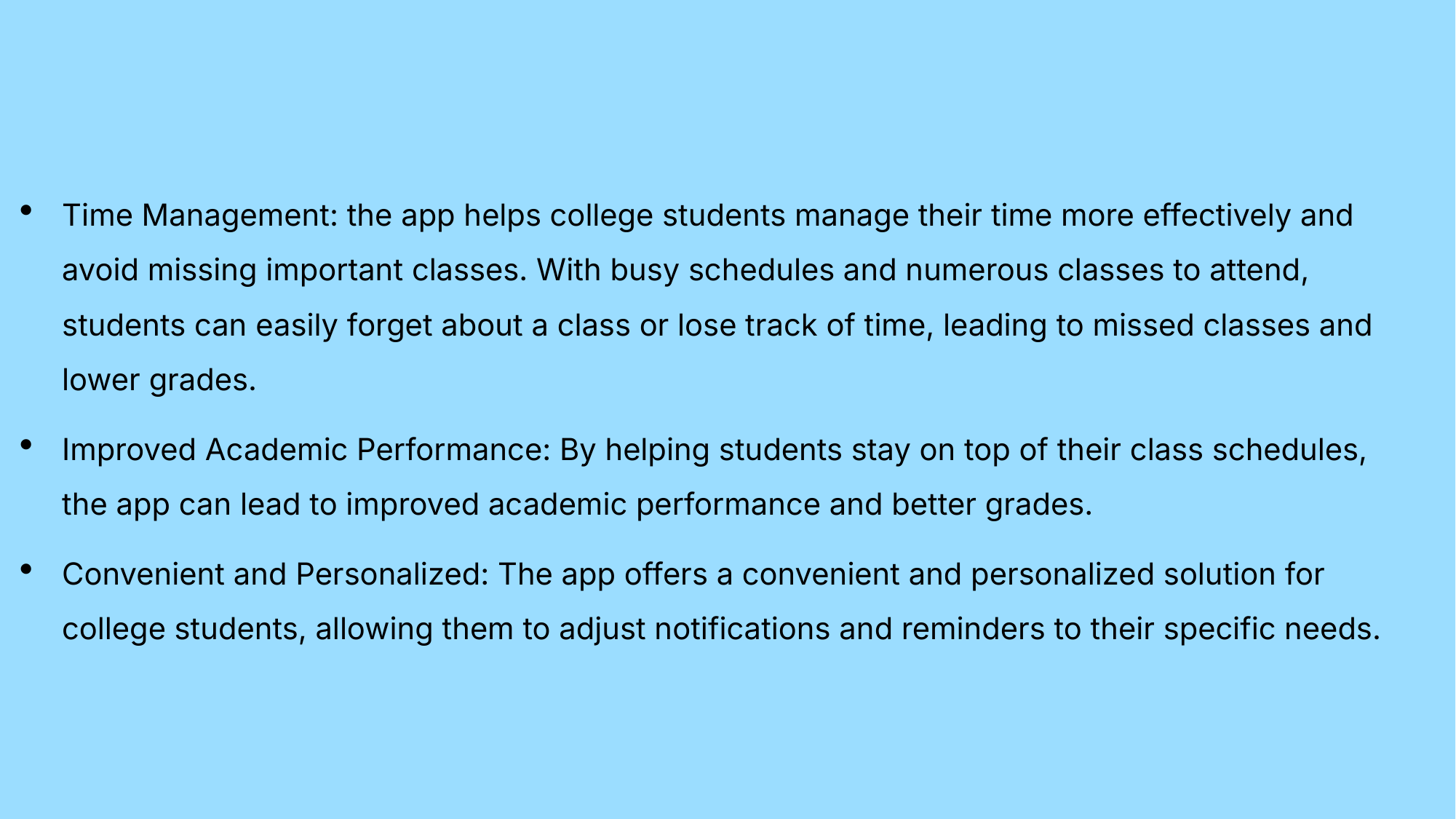

Time Management: the app helps college students manage their time more effectively and avoid missing important classes. With busy schedules and numerous classes to attend, students can easily forget about a class or lose track of time, leading to missed classes and lower grades.
Improved Academic Performance: By helping students stay on top of their class schedules, the app can lead to improved academic performance and better grades.
Convenient and Personalized: The app offers a convenient and personalized solution for college students, allowing them to adjust notifications and reminders to their specific needs.